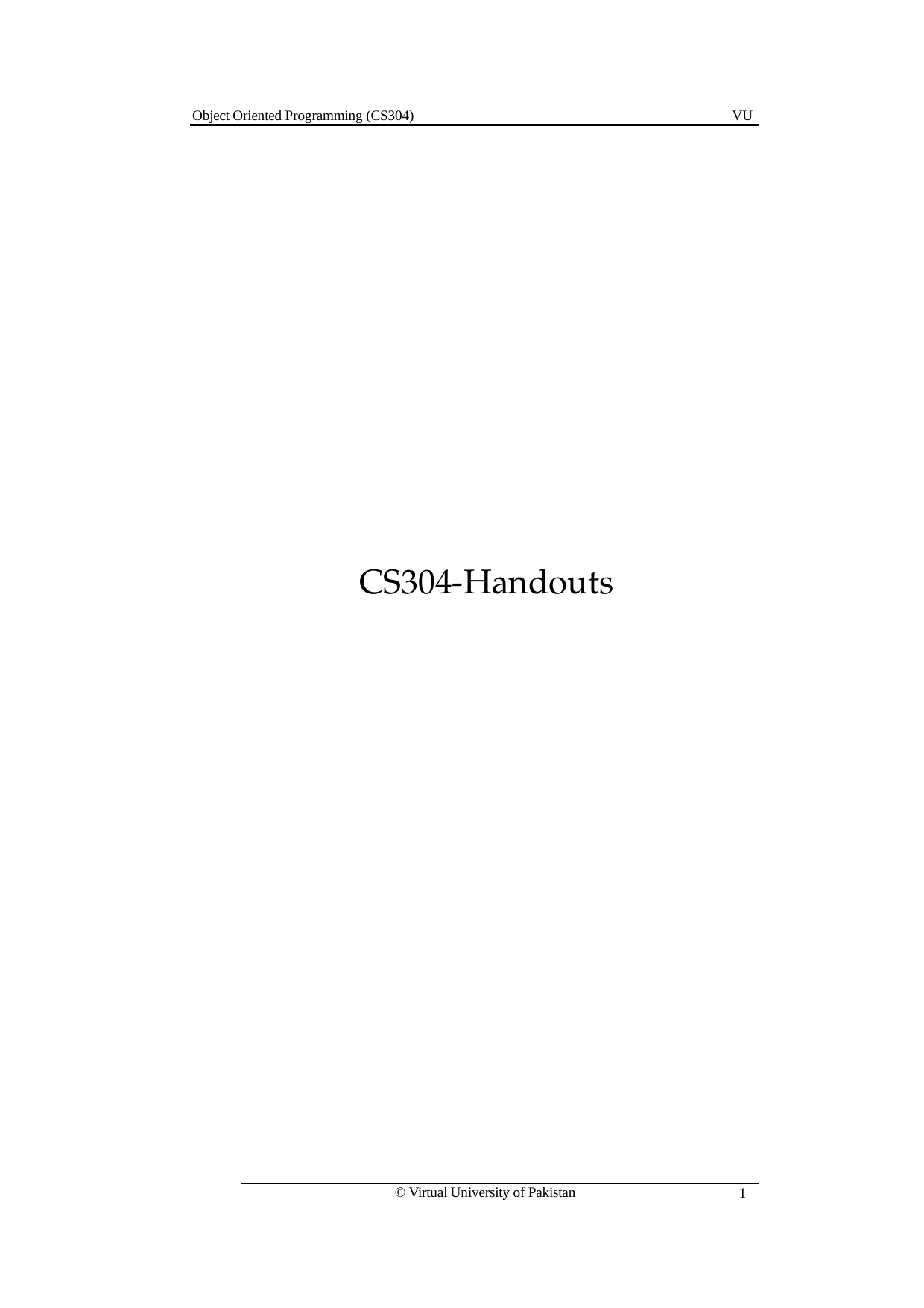

Object Oriented Programming (CS304)
VU

CS304-Handouts
© Virtual University of Pakistan

1